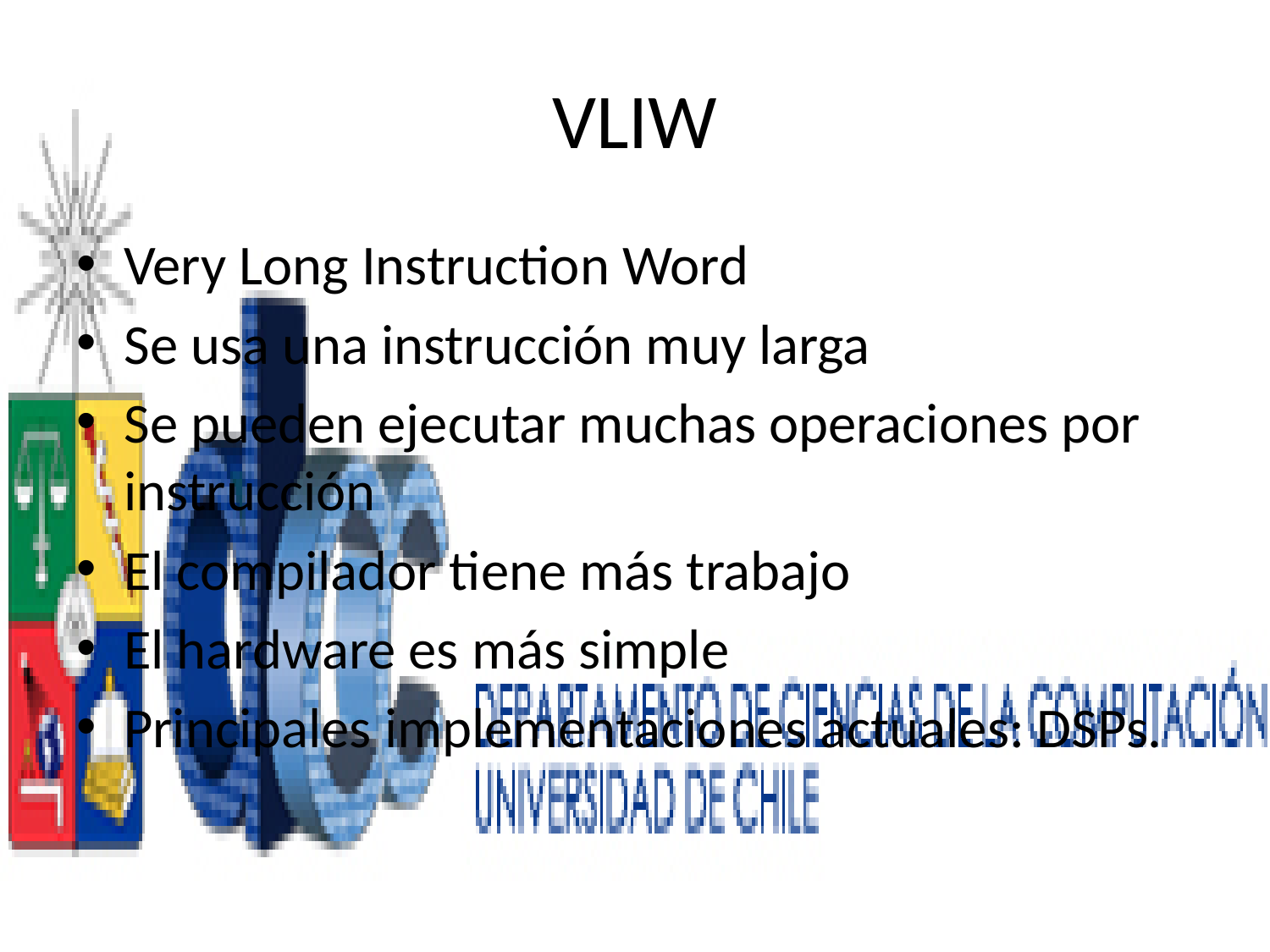

# VLIW
Very Long Instruction Word
Se usa una instrucción muy larga
Se pueden ejecutar muchas operaciones por instrucción
El compilador tiene más trabajo
El hardware es más simple
Principales implementaciones actuales: DSPs.